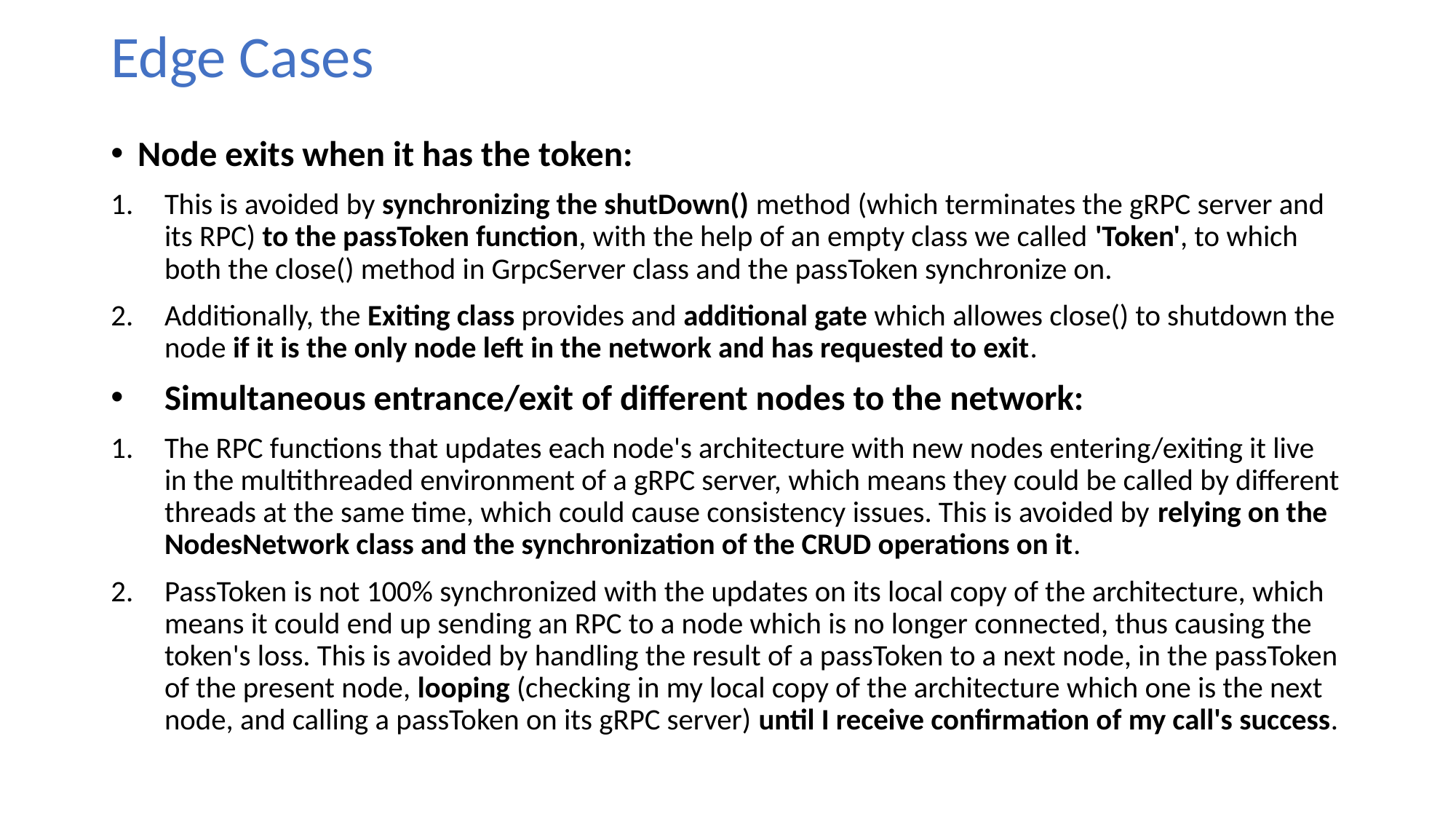

# Edge Cases
Node exits when it has the token:
This is avoided by synchronizing the shutDown() method (which terminates the gRPC server and its RPC) to the passToken function, with the help of an empty class we called 'Token', to which both the close() method in GrpcServer class and the passToken synchronize on.
Additionally, the Exiting class provides and additional gate which allowes close() to shutdown the node if it is the only node left in the network and has requested to exit.
Simultaneous entrance/exit of different nodes to the network:
The RPC functions that updates each node's architecture with new nodes entering/exiting it live in the multithreaded environment of a gRPC server, which means they could be called by different threads at the same time, which could cause consistency issues. This is avoided by relying on the NodesNetwork class and the synchronization of the CRUD operations on it.
PassToken is not 100% synchronized with the updates on its local copy of the architecture, which means it could end up sending an RPC to a node which is no longer connected, thus causing the token's loss. This is avoided by handling the result of a passToken to a next node, in the passToken of the present node, looping (checking in my local copy of the architecture which one is the next node, and calling a passToken on its gRPC server) until I receive confirmation of my call's success.